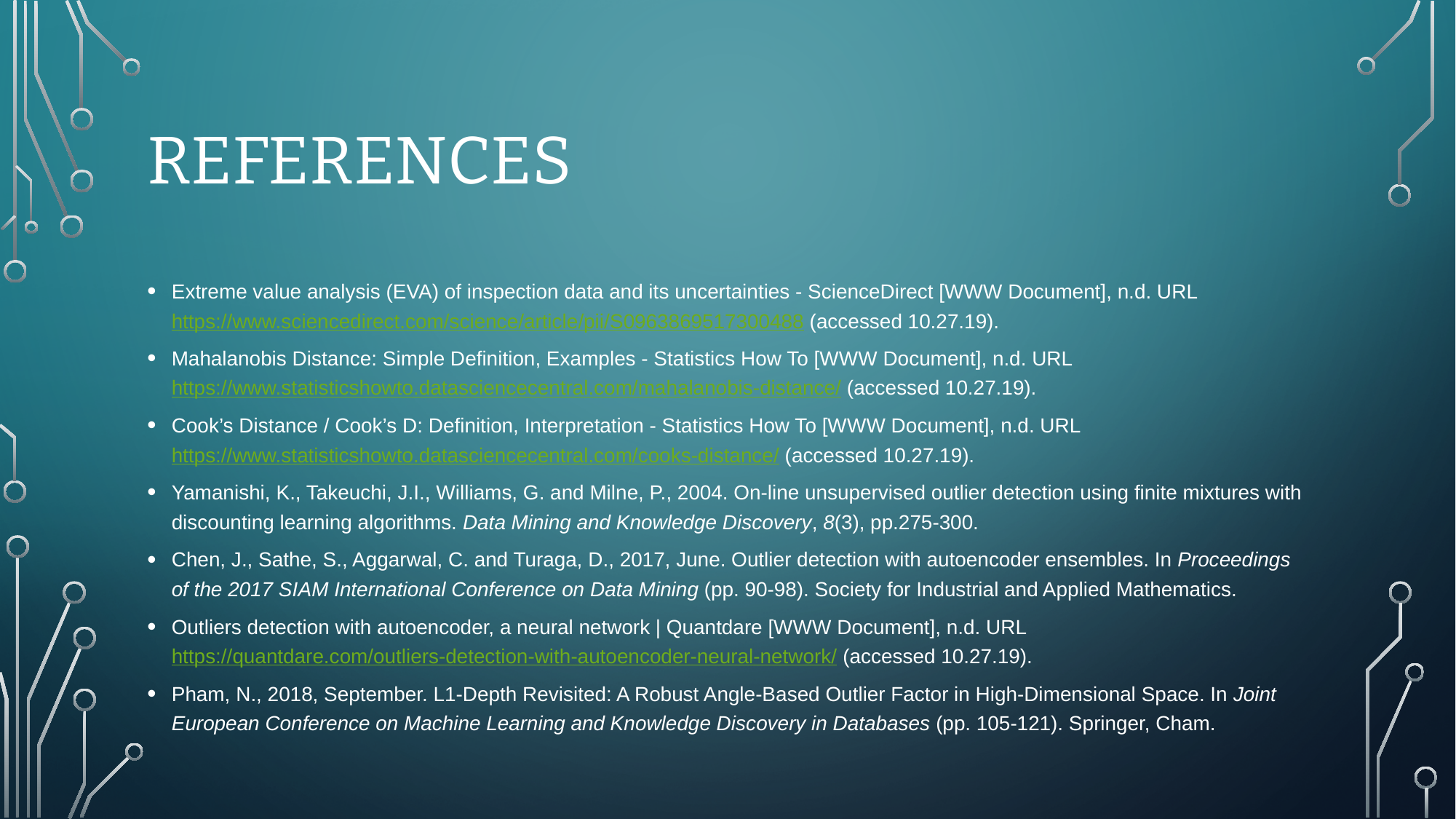

# REferences
Extreme value analysis (EVA) of inspection data and its uncertainties - ScienceDirect [WWW Document], n.d. URL https://www.sciencedirect.com/science/article/pii/S0963869517300488 (accessed 10.27.19).
Mahalanobis Distance: Simple Definition, Examples - Statistics How To [WWW Document], n.d. URL https://www.statisticshowto.datasciencecentral.com/mahalanobis-distance/ (accessed 10.27.19).
Cook’s Distance / Cook’s D: Definition, Interpretation - Statistics How To [WWW Document], n.d. URL https://www.statisticshowto.datasciencecentral.com/cooks-distance/ (accessed 10.27.19).
Yamanishi, K., Takeuchi, J.I., Williams, G. and Milne, P., 2004. On-line unsupervised outlier detection using finite mixtures with discounting learning algorithms. Data Mining and Knowledge Discovery, 8(3), pp.275-300.
Chen, J., Sathe, S., Aggarwal, C. and Turaga, D., 2017, June. Outlier detection with autoencoder ensembles. In Proceedings of the 2017 SIAM International Conference on Data Mining (pp. 90-98). Society for Industrial and Applied Mathematics.
Outliers detection with autoencoder, a neural network | Quantdare [WWW Document], n.d. URL https://quantdare.com/outliers-detection-with-autoencoder-neural-network/ (accessed 10.27.19).
Pham, N., 2018, September. L1-Depth Revisited: A Robust Angle-Based Outlier Factor in High-Dimensional Space. In Joint European Conference on Machine Learning and Knowledge Discovery in Databases (pp. 105-121). Springer, Cham.